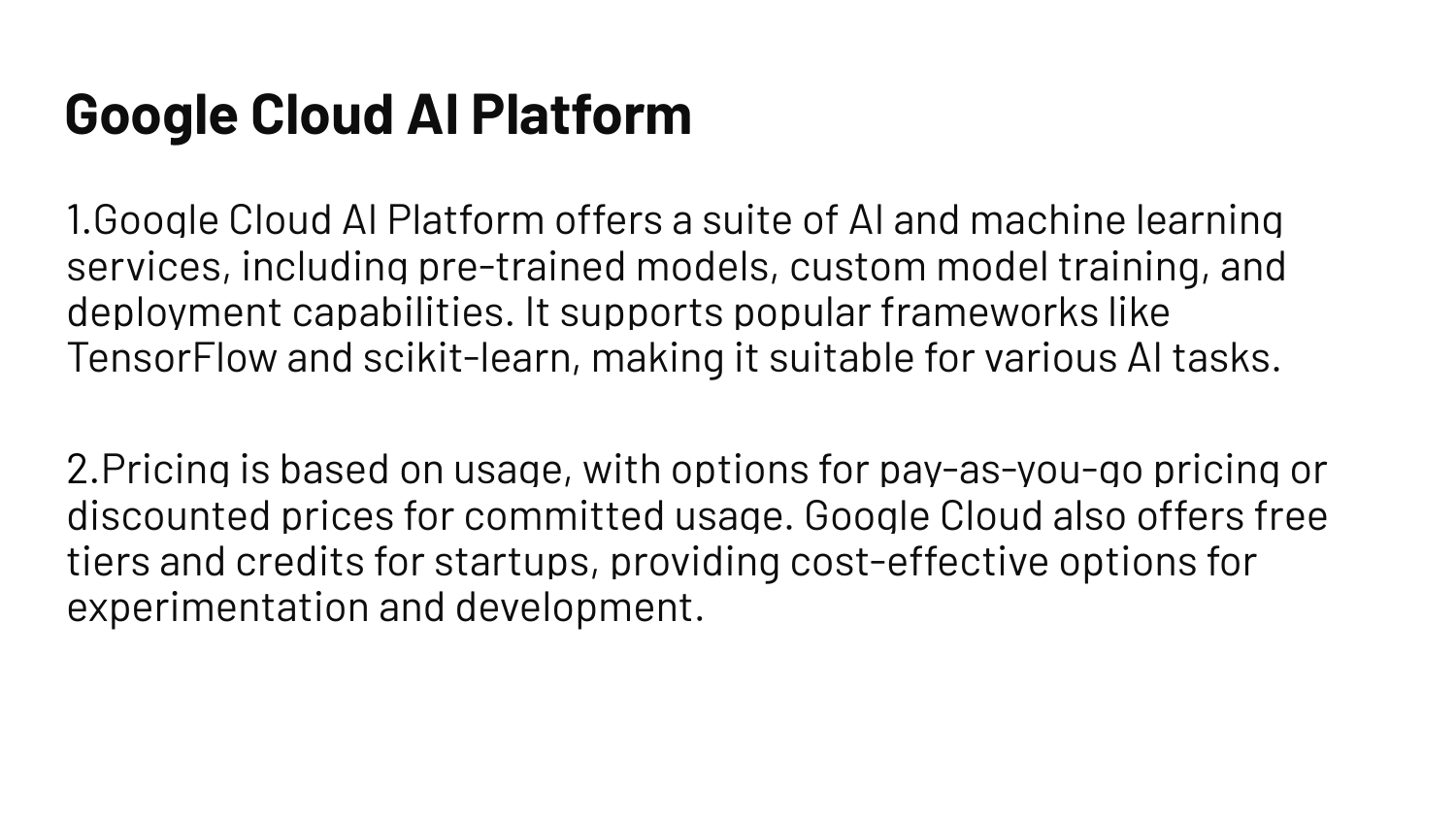

# Google Cloud AI Platform

1.Google Cloud AI Platform offers a suite of AI and machine learning services, including pre-trained models, custom model training, and deployment capabilities. It supports popular frameworks like TensorFlow and scikit-learn, making it suitable for various AI tasks.

2.Pricing is based on usage, with options for pay-as-you-go pricing or discounted prices for committed usage. Google Cloud also offers free tiers and credits for startups, providing cost-effective options for experimentation and development.